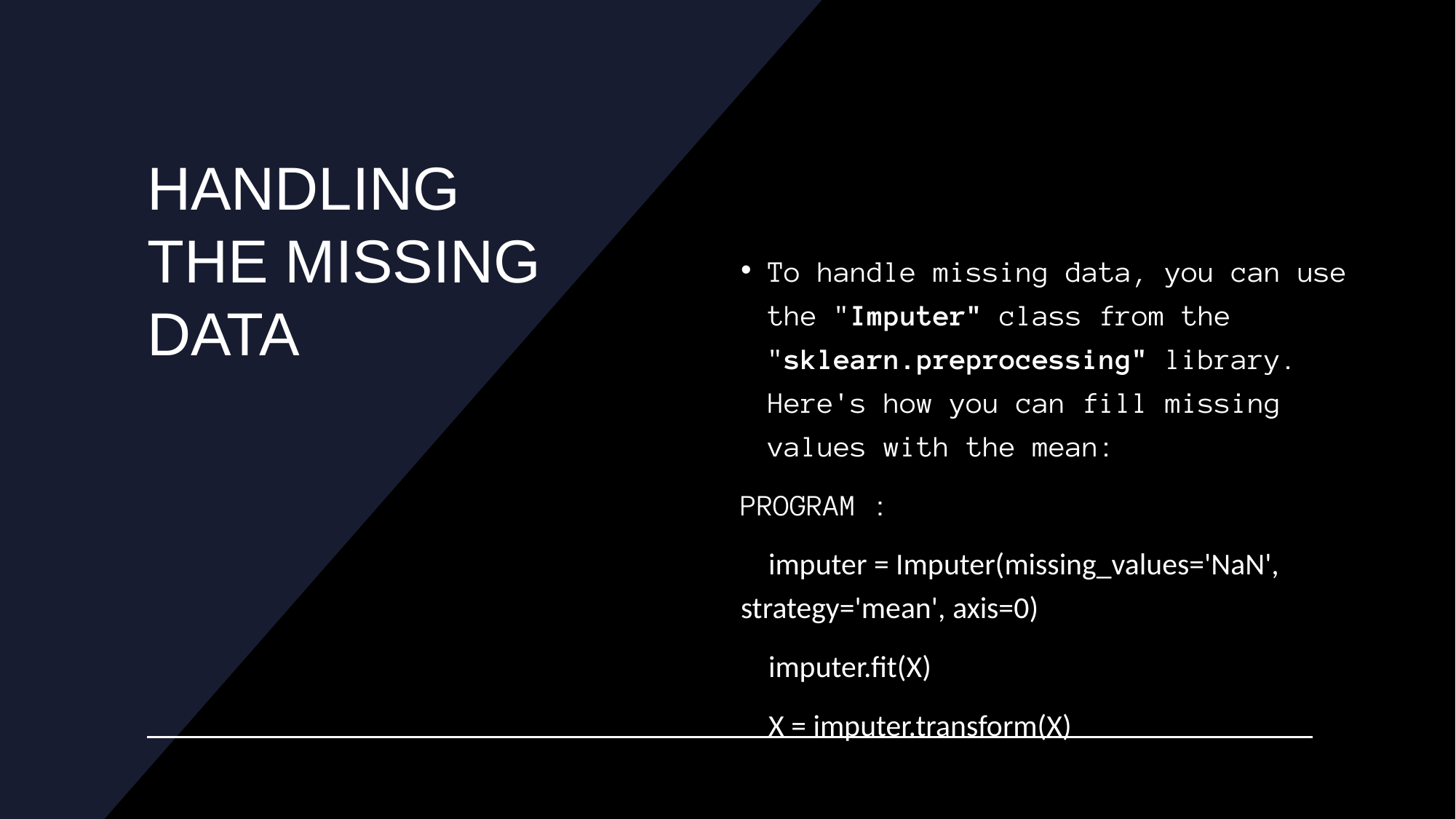

# HANDLING THE MISSING DATA
To handle missing data, you can use the "Imputer" class from the "sklearn.preprocessing" library. Here's how you can fill missing values with the mean:
PROGRAM :
    imputer = Imputer(missing_values='NaN', strategy='mean', axis=0)
    imputer.fit(X)
    X = imputer.transform(X)